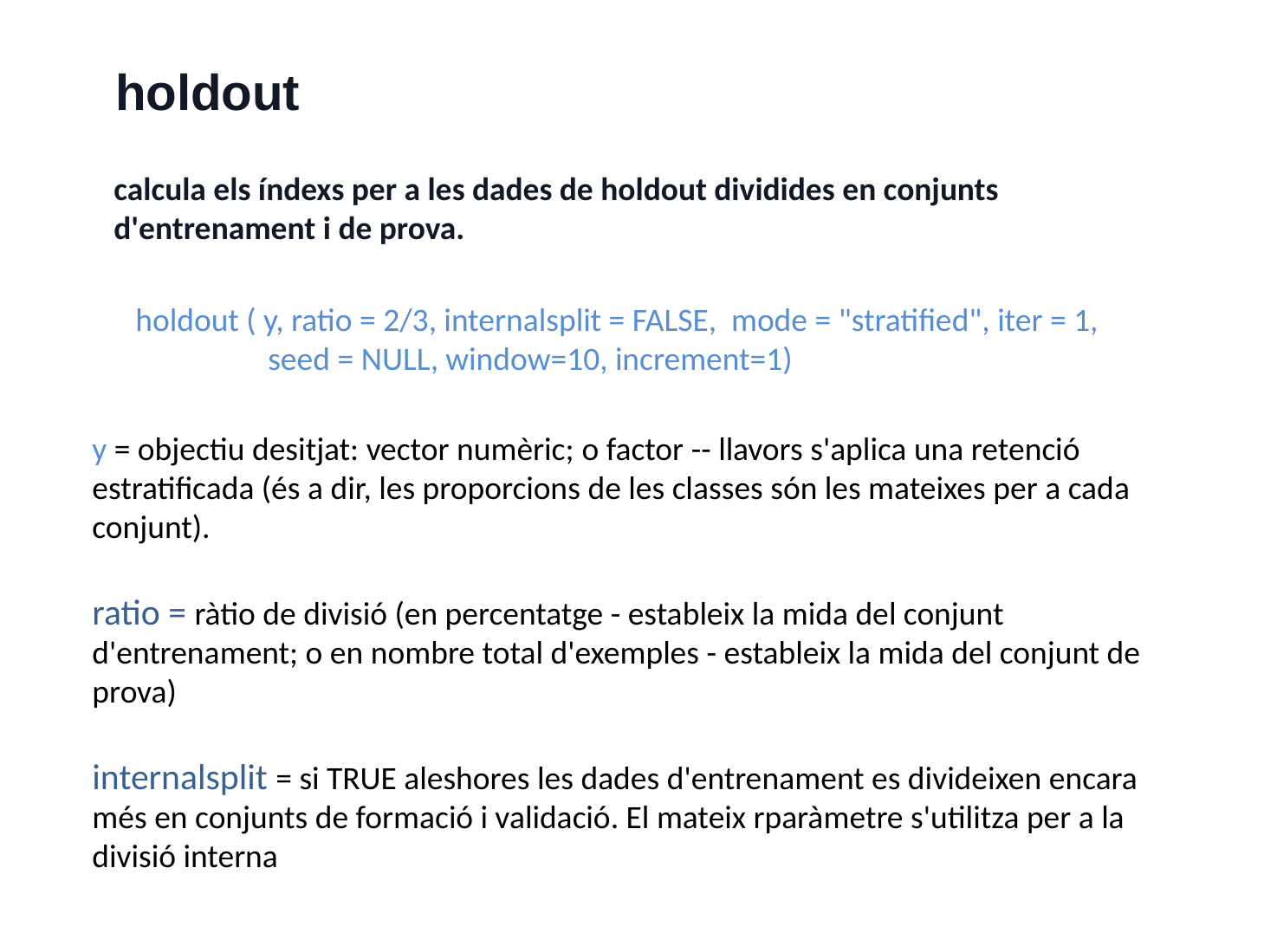

holdout
calcula els índexs per a les dades de holdout dividides en conjunts d'entrenament i de prova.
holdout ( y, ratio = 2/3, internalsplit = FALSE,  mode = "stratified", iter = 1,
                  seed = NULL, window=10, increment=1)
y = objectiu desitjat: vector numèric; o factor -- llavors s'aplica una retenció estratificada (és a dir, les proporcions de les classes són les mateixes per a cada conjunt).

ratio = ràtio de divisió (en percentatge - estableix la mida del conjunt d'entrenament; o en nombre total d'exemples - estableix la mida del conjunt de prova)

internalsplit = si TRUE aleshores les dades d'entrenament es divideixen encara més en conjunts de formació i validació. El mateix rparàmetre s'utilitza per a la divisió interna